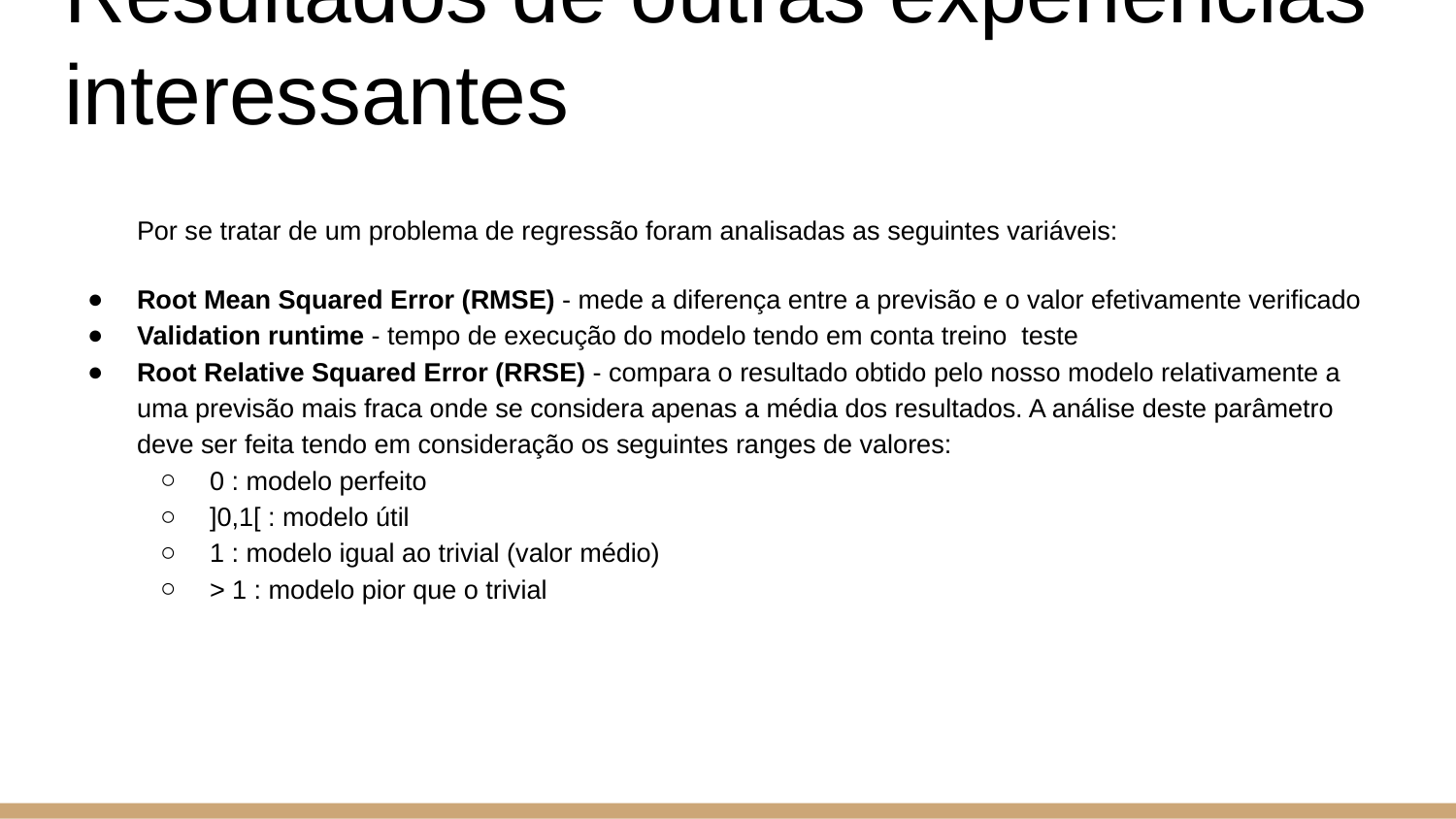

# Resultados de outras experiências interessantes
Por se tratar de um problema de regressão foram analisadas as seguintes variáveis:
Root Mean Squared Error (RMSE) - mede a diferença entre a previsão e o valor efetivamente verificado
Validation runtime - tempo de execução do modelo tendo em conta treino  teste
Root Relative Squared Error (RRSE) - compara o resultado obtido pelo nosso modelo relativamente a uma previsão mais fraca onde se considera apenas a média dos resultados. A análise deste parâmetro deve ser feita tendo em consideração os seguintes ranges de valores:
0 : modelo perfeito
]0,1[ : modelo útil
1 : modelo igual ao trivial (valor médio)
> 1 : modelo pior que o trivial